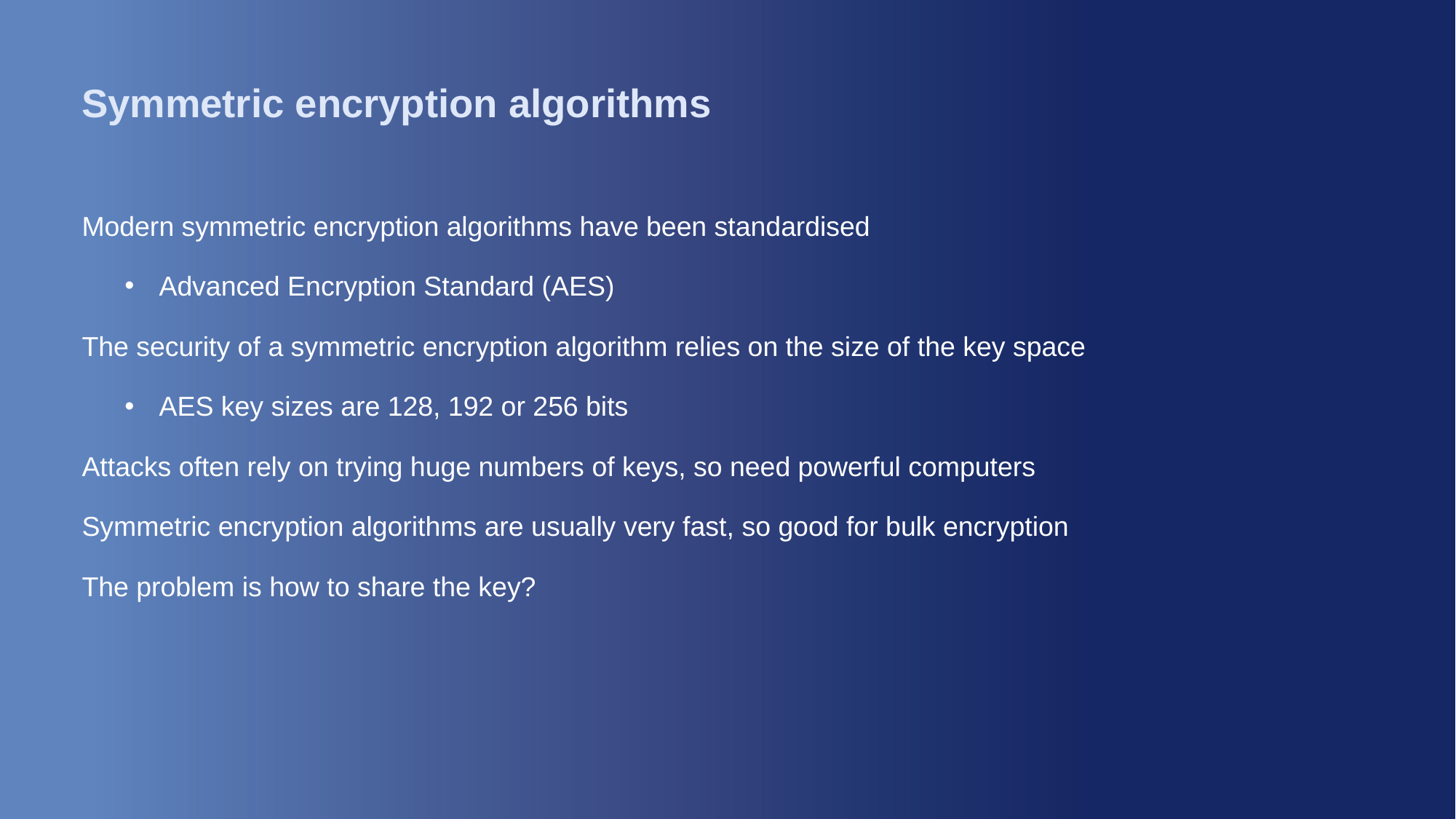

# Symmetric encryption algorithms
Modern symmetric encryption algorithms have been standardised
Advanced Encryption Standard (AES)
The security of a symmetric encryption algorithm relies on the size of the key space
AES key sizes are 128, 192 or 256 bits
Attacks often rely on trying huge numbers of keys, so need powerful computers
Symmetric encryption algorithms are usually very fast, so good for bulk encryption
The problem is how to share the key?